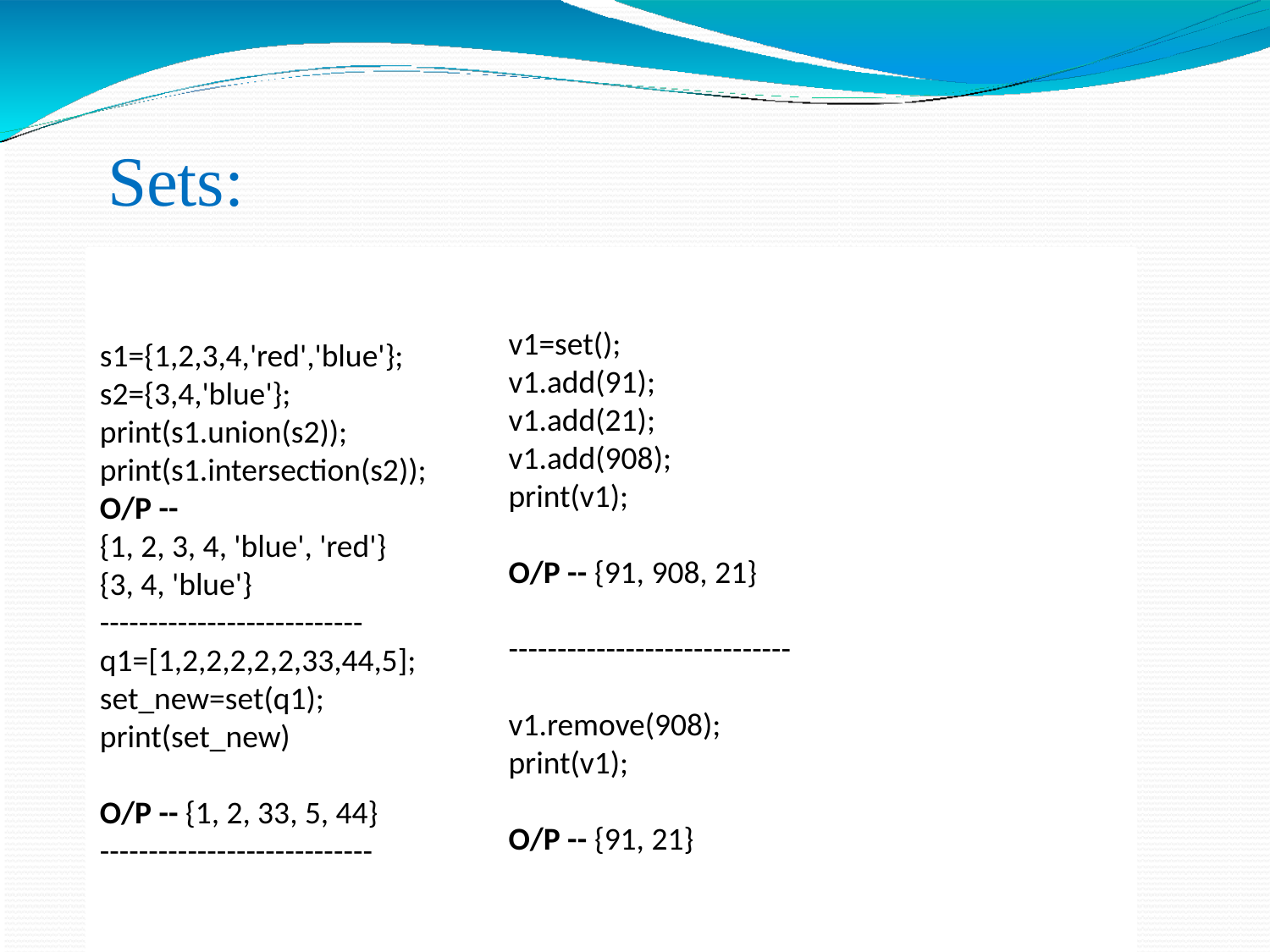

‘Hello World
Sets:
s1={1,2,3,4,'red','blue'};
s2={3,4,'blue'};
print(s1.union(s2));
print(s1.intersection(s2));
O/P --
{1, 2, 3, 4, 'blue', 'red'}
{3, 4, 'blue'}
---------------------------
q1=[1,2,2,2,2,2,33,44,5];
set_new=set(q1);
print(set_new)

O/P -- {1, 2, 33, 5, 44}
----------------------------
v1=set();
v1.add(91);
v1.add(21);
v1.add(908);
print(v1);

O/P -- {91, 908, 21}

-----------------------------

v1.remove(908);
print(v1);

O/P -- {91, 21}